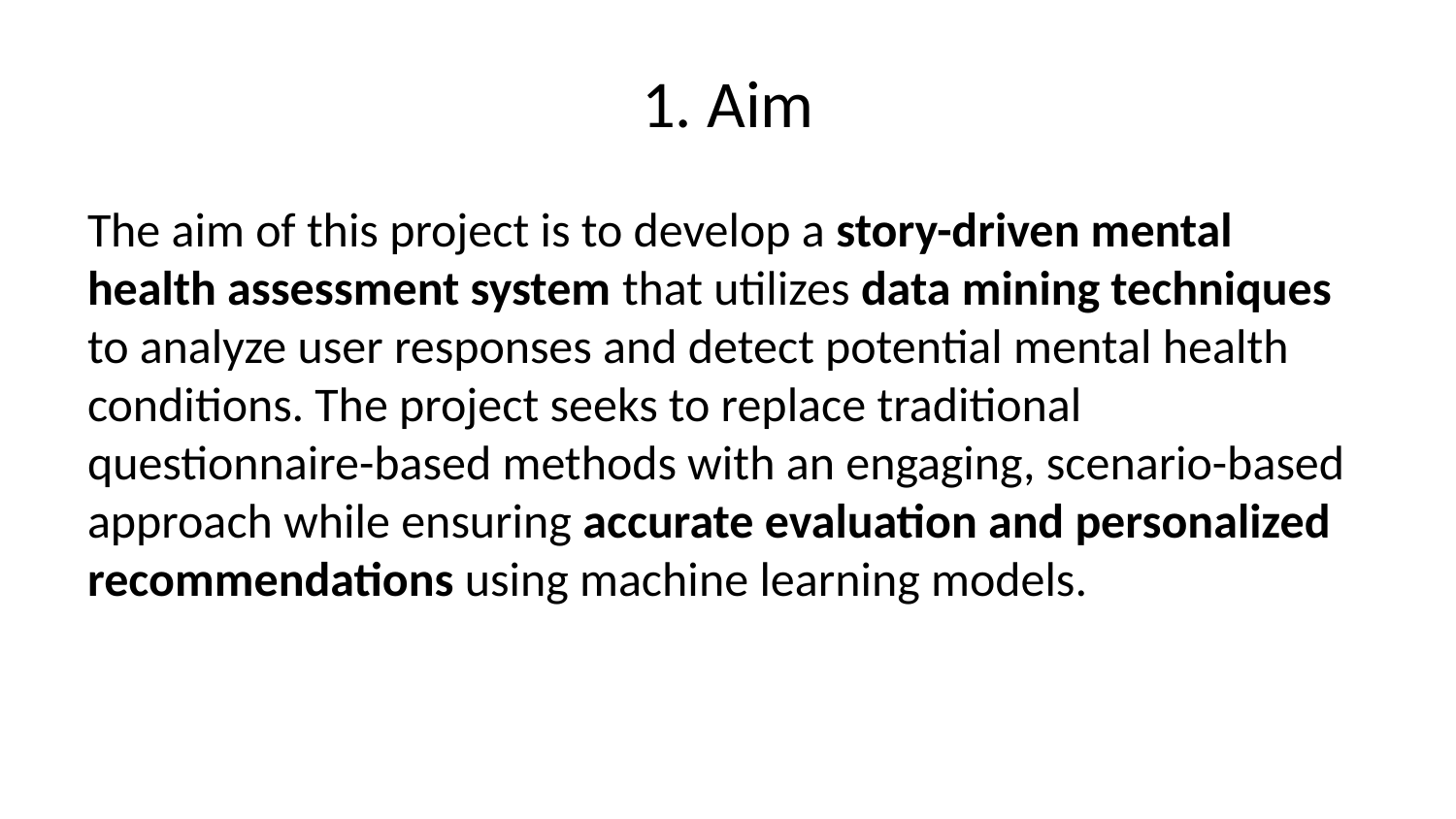

# 1. Aim
The aim of this project is to develop a story-driven mental health assessment system that utilizes data mining techniques to analyze user responses and detect potential mental health conditions. The project seeks to replace traditional questionnaire-based methods with an engaging, scenario-based approach while ensuring accurate evaluation and personalized recommendations using machine learning models.